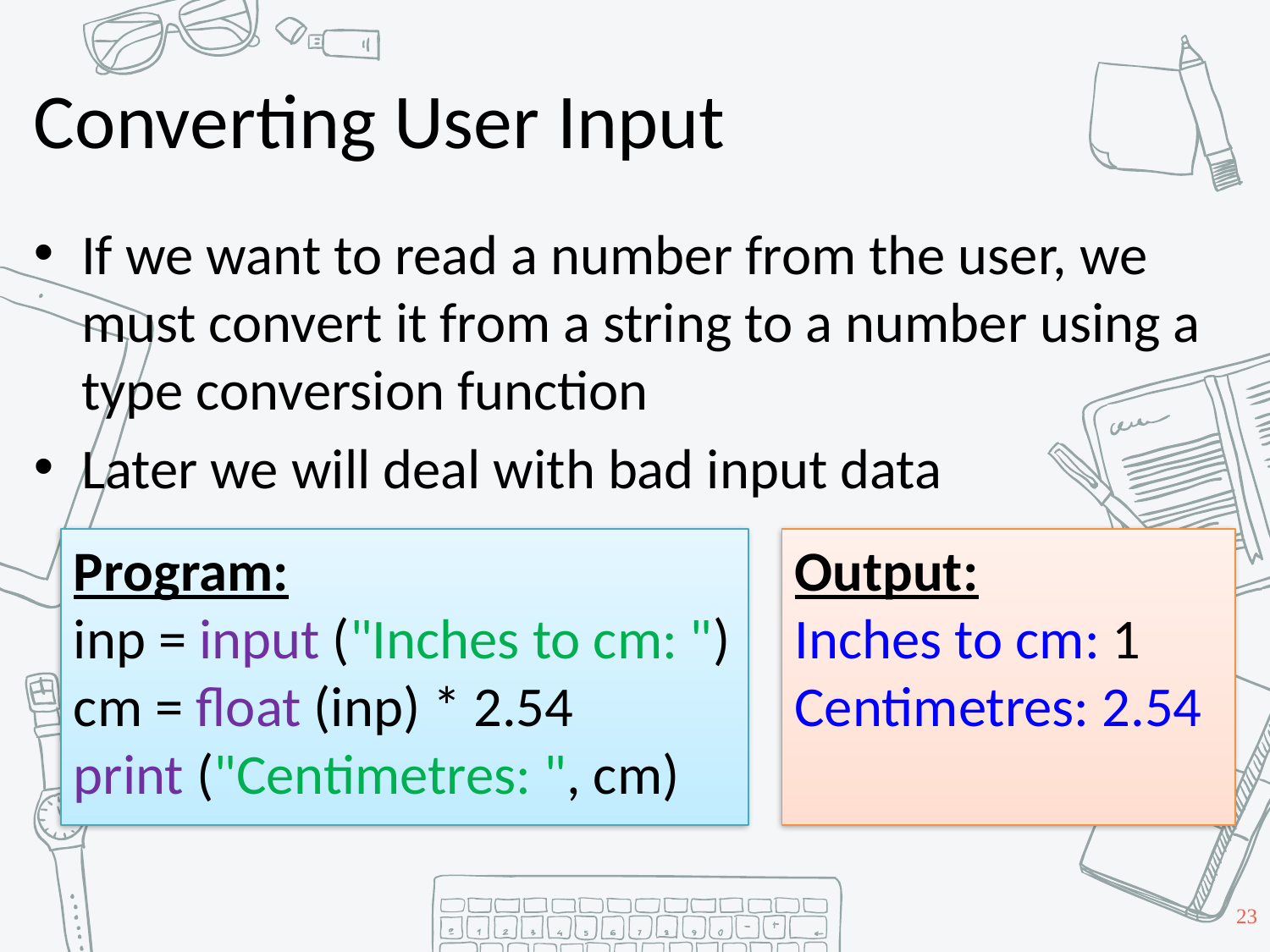

# Converting User Input
If we want to read a number from the user, we must convert it from a string to a number using a type conversion function
Later we will deal with bad input data
Program:
inp = input ("Inches to cm: ")
cm = float (inp) * 2.54
print ("Centimetres: ", cm)
Output:
Inches to cm: 1
Centimetres: 2.54
23